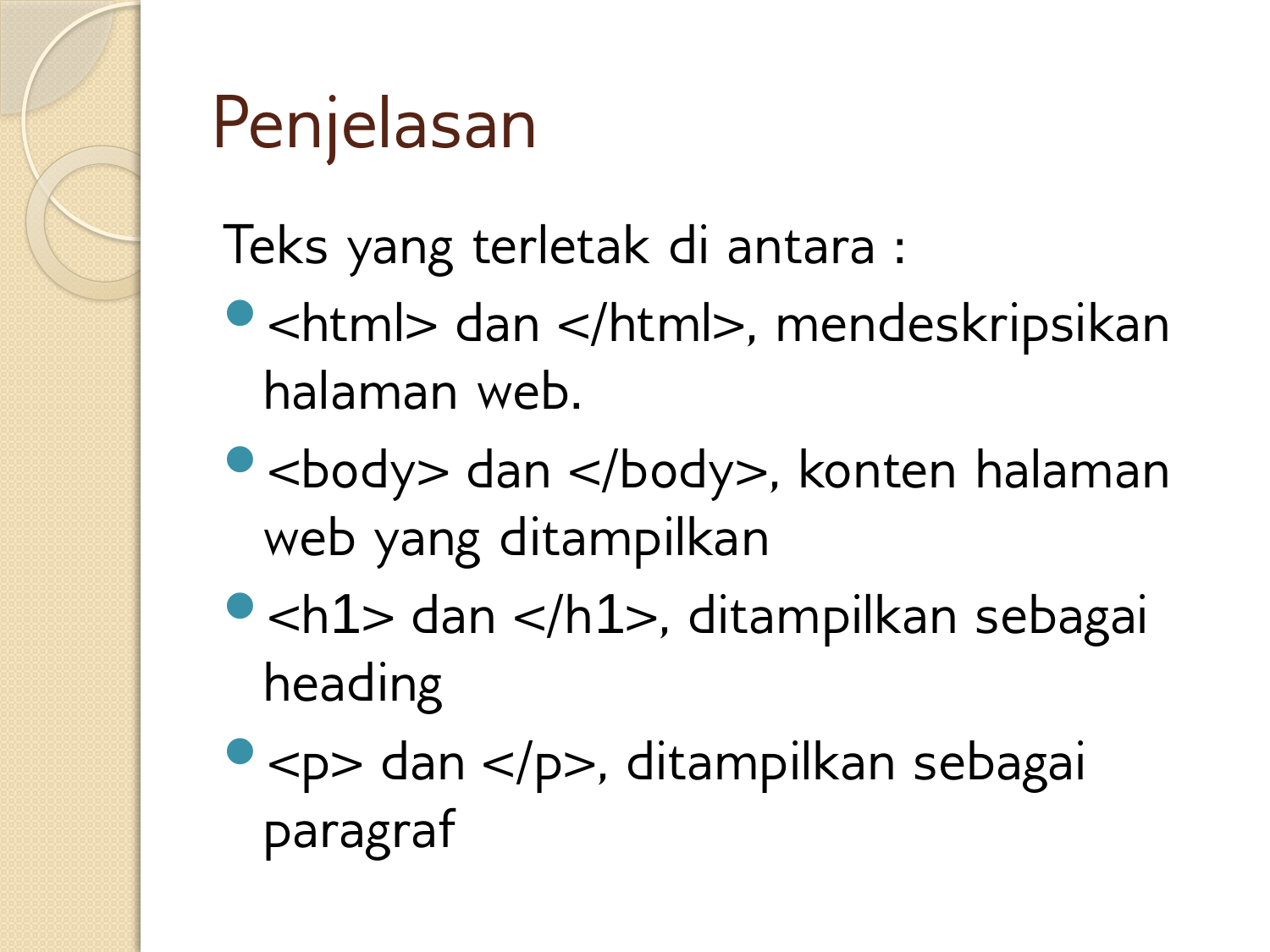

# Penjelasan
Teks yang terletak di antara :
<html> dan </html>, mendeskripsikan halaman web.
<body> dan </body>, konten halaman web yang ditampilkan
<h1> dan </h1>, ditampilkan sebagai heading
<p> dan </p>, ditampilkan sebagai paragraf